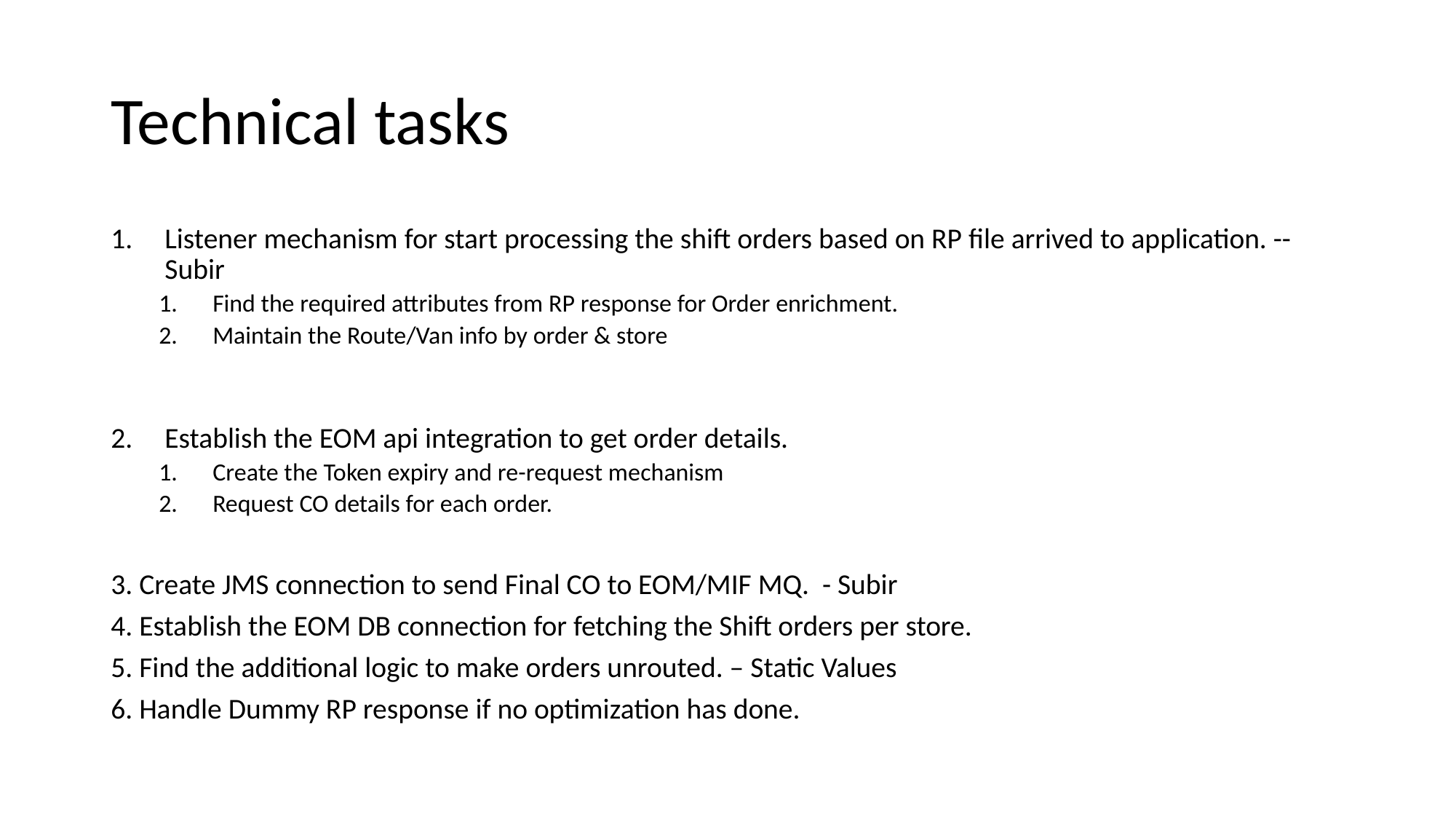

# Technical tasks
Listener mechanism for start processing the shift orders based on RP file arrived to application. -- Subir
Find the required attributes from RP response for Order enrichment.
Maintain the Route/Van info by order & store

Establish the EOM api integration to get order details.
Create the Token expiry and re-request mechanism
Request CO details for each order.

3. Create JMS connection to send Final CO to EOM/MIF MQ.  - Subir
4. Establish the EOM DB connection for fetching the Shift orders per store.
5. Find the additional logic to make orders unrouted. – Static Values
6. Handle Dummy RP response if no optimization has done.